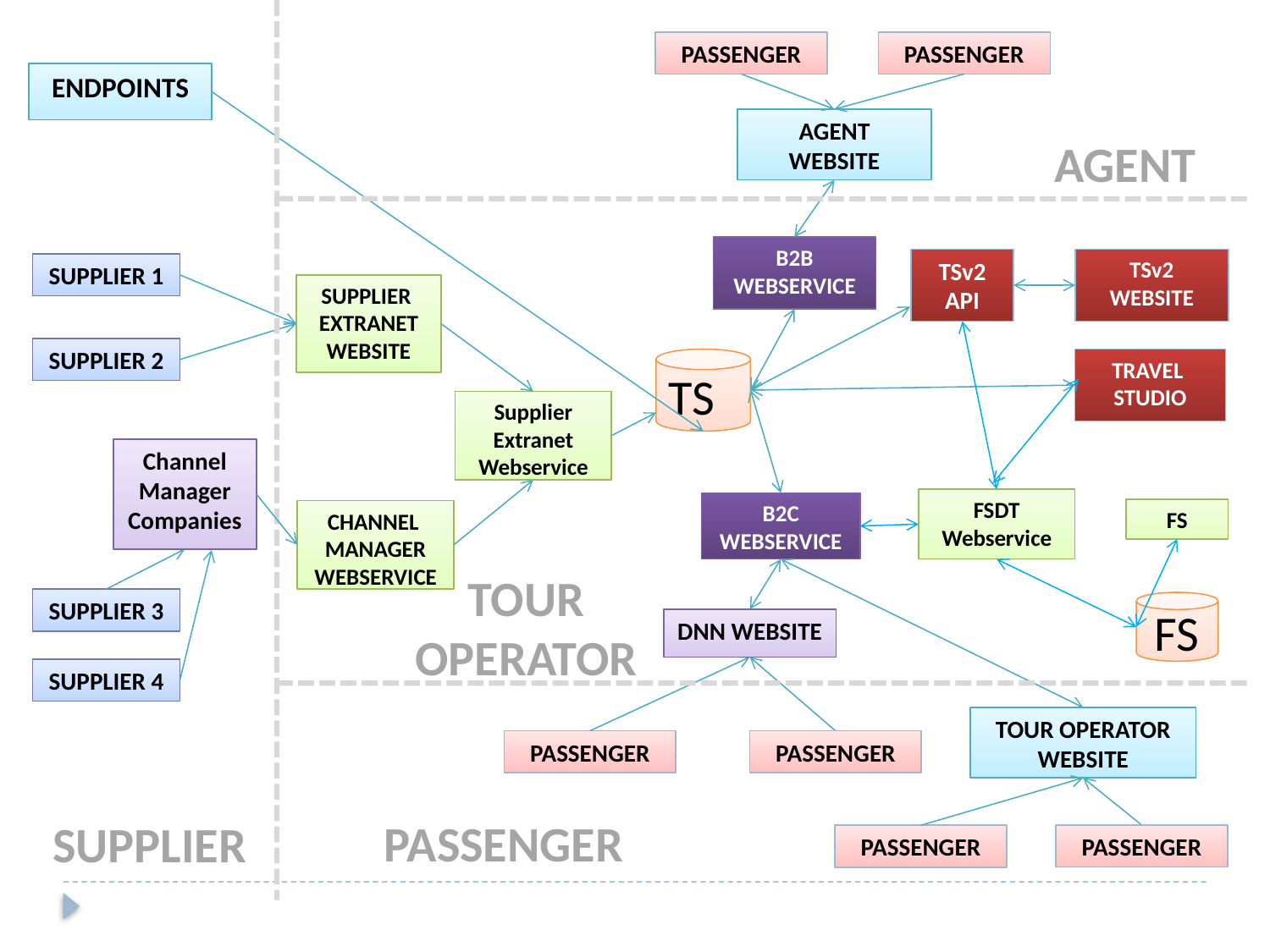

PASSENGER
PASSENGER
ENDPOINTS
AGENT
WEBSITE
AGENT

B2B
WEBSERVICE
TSv2
API
TSv2
WEBSITE
SUPPLIER 1
SUPPLIER
EXTRANET
WEBSITE
SUPPLIER 2
TS
TRAVEL
STUDIO
Supplier Extranet Webservice

Channel Manager Companies

FSDT Webservice

B2C
WEBSERVICE
FS
CHANNEL
MANAGER
WEBSERVICE
TOUR OPERATOR
SUPPLIER 3
FS
DNN WEBSITE
SUPPLIER 4

TOUR OPERATOR WEBSITE
PASSENGER
PASSENGER
PASSENGER
SUPPLIER
PASSENGER
PASSENGER